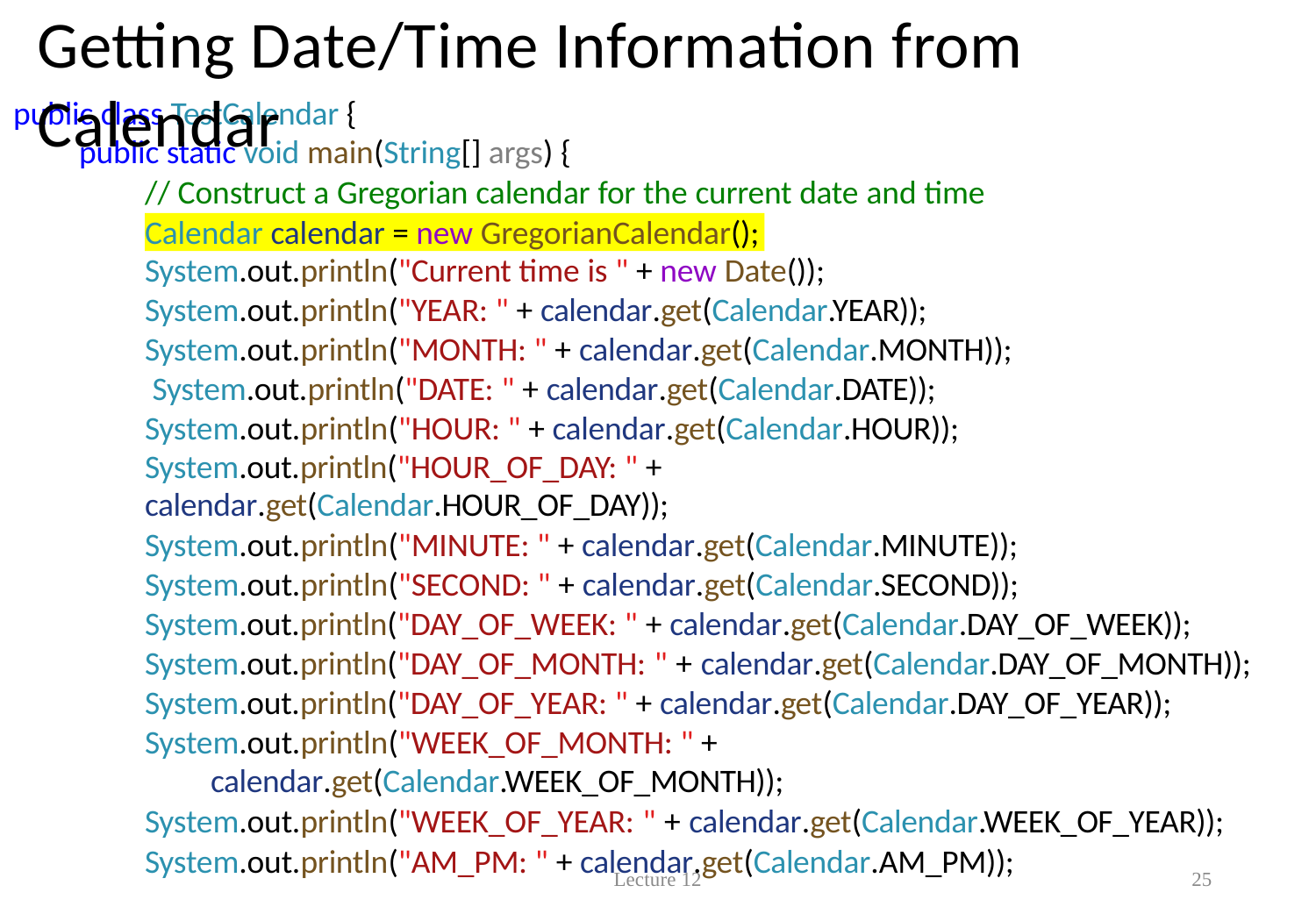

# Getting Date/Time Information from Calendar
public class TestCalendar {
public static void main(String[] args) {
// Construct a Gregorian calendar for the current date and time
Calendar calendar = new GregorianCalendar();
System.out.println("Current time is " + new Date());  System.out.println("YEAR: " + calendar.get(Calendar.YEAR));  System.out.println("MONTH: " + calendar.get(Calendar.MONTH));  System.out.println("DATE: " + calendar.get(Calendar.DATE));  System.out.println("HOUR: " + calendar.get(Calendar.HOUR));
System.out.println("HOUR_OF_DAY: " + calendar.get(Calendar.HOUR_OF_DAY));
System.out.println("MINUTE: " + calendar.get(Calendar.MINUTE));  System.out.println("SECOND: " + calendar.get(Calendar.SECOND));  System.out.println("DAY_OF_WEEK: " + calendar.get(Calendar.DAY_OF_WEEK));  System.out.println("DAY_OF_MONTH: " + calendar.get(Calendar.DAY_OF_MONTH));  System.out.println("DAY_OF_YEAR: " + calendar.get(Calendar.DAY_OF_YEAR));  System.out.println("WEEK_OF_MONTH: " +
calendar.get(Calendar.WEEK_OF_MONTH));
System.out.println("WEEK_OF_YEAR: " + calendar.get(Calendar.WEEK_OF_YEAR));  System.out.println("AM_PM: " + calendar.get(Calendar.AM_PM));
Lecture 12
25